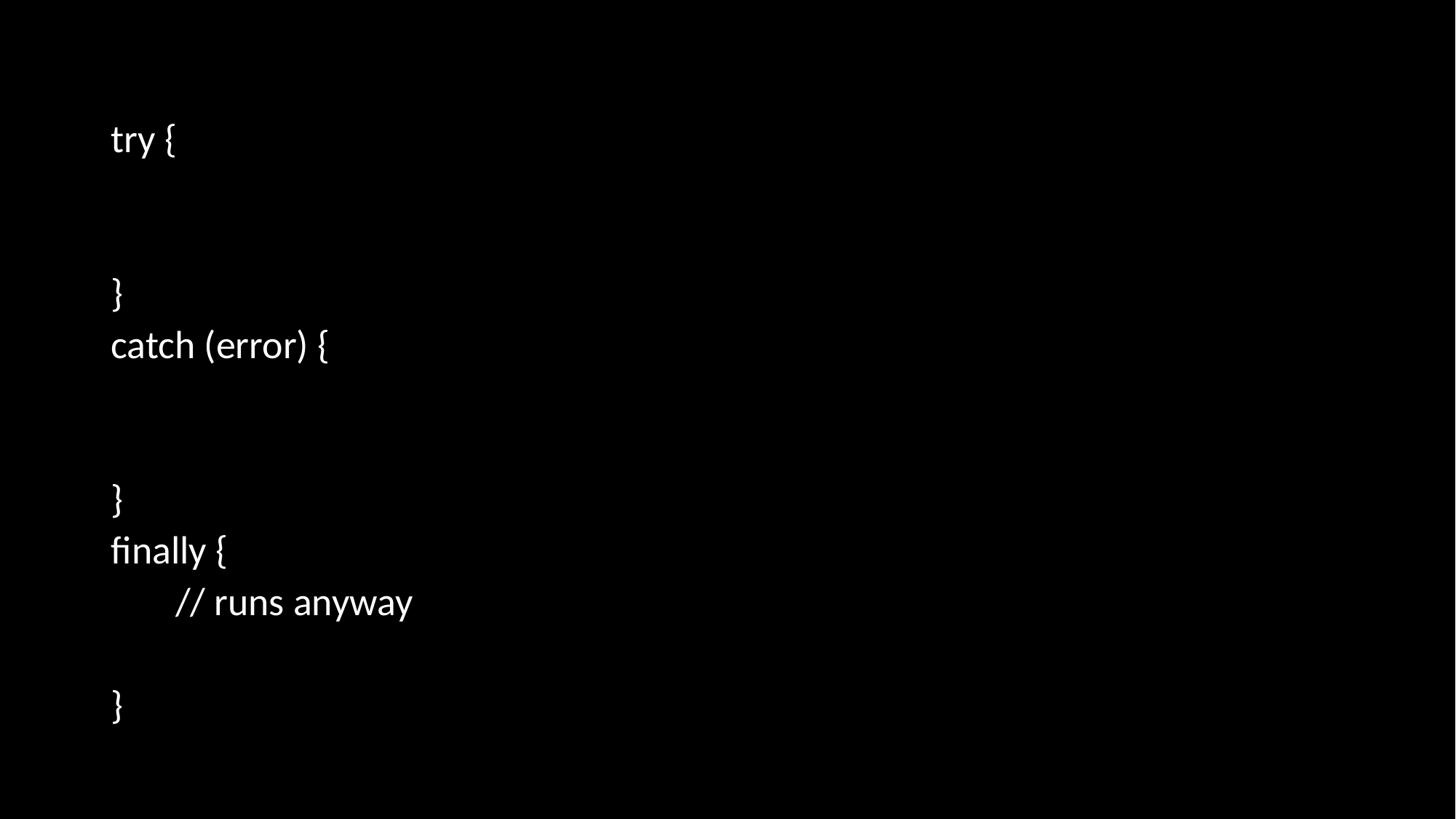

try {

}
catch (error) {

}
finally {
	// runs anyway

}